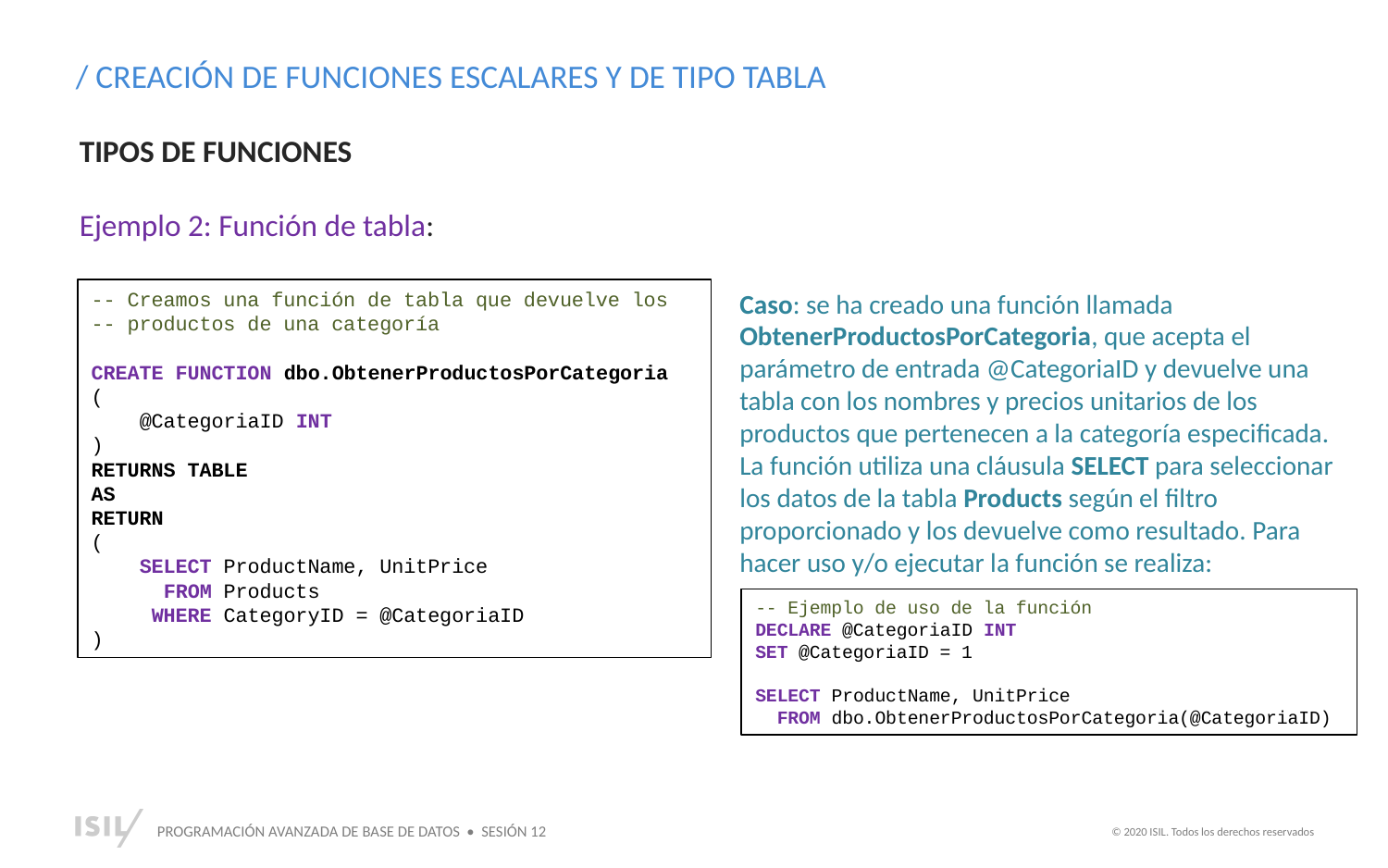

/ CREACIÓN DE FUNCIONES ESCALARES Y DE TIPO TABLA
TIPOS DE FUNCIONES

Ejemplo 2: Función de tabla:
-- Creamos una función de tabla que devuelve los
-- productos de una categoría

CREATE FUNCTION dbo.ObtenerProductosPorCategoria
(
    @CategoriaID INT
)
RETURNS TABLE
AS
RETURN
(
    SELECT ProductName, UnitPrice
      FROM Products
     WHERE CategoryID = @CategoriaID
)
Caso: se ha creado una función llamada ObtenerProductosPorCategoria, que acepta el parámetro de entrada @CategoriaID y devuelve una tabla con los nombres y precios unitarios de los productos que pertenecen a la categoría especificada. La función utiliza una cláusula SELECT para seleccionar los datos de la tabla Products según el filtro proporcionado y los devuelve como resultado. Para hacer uso y/o ejecutar la función se realiza:
-- Ejemplo de uso de la función
DECLARE @CategoriaID INT
SET @CategoriaID = 1

SELECT ProductName, UnitPrice
  FROM dbo.ObtenerProductosPorCategoria(@CategoriaID)